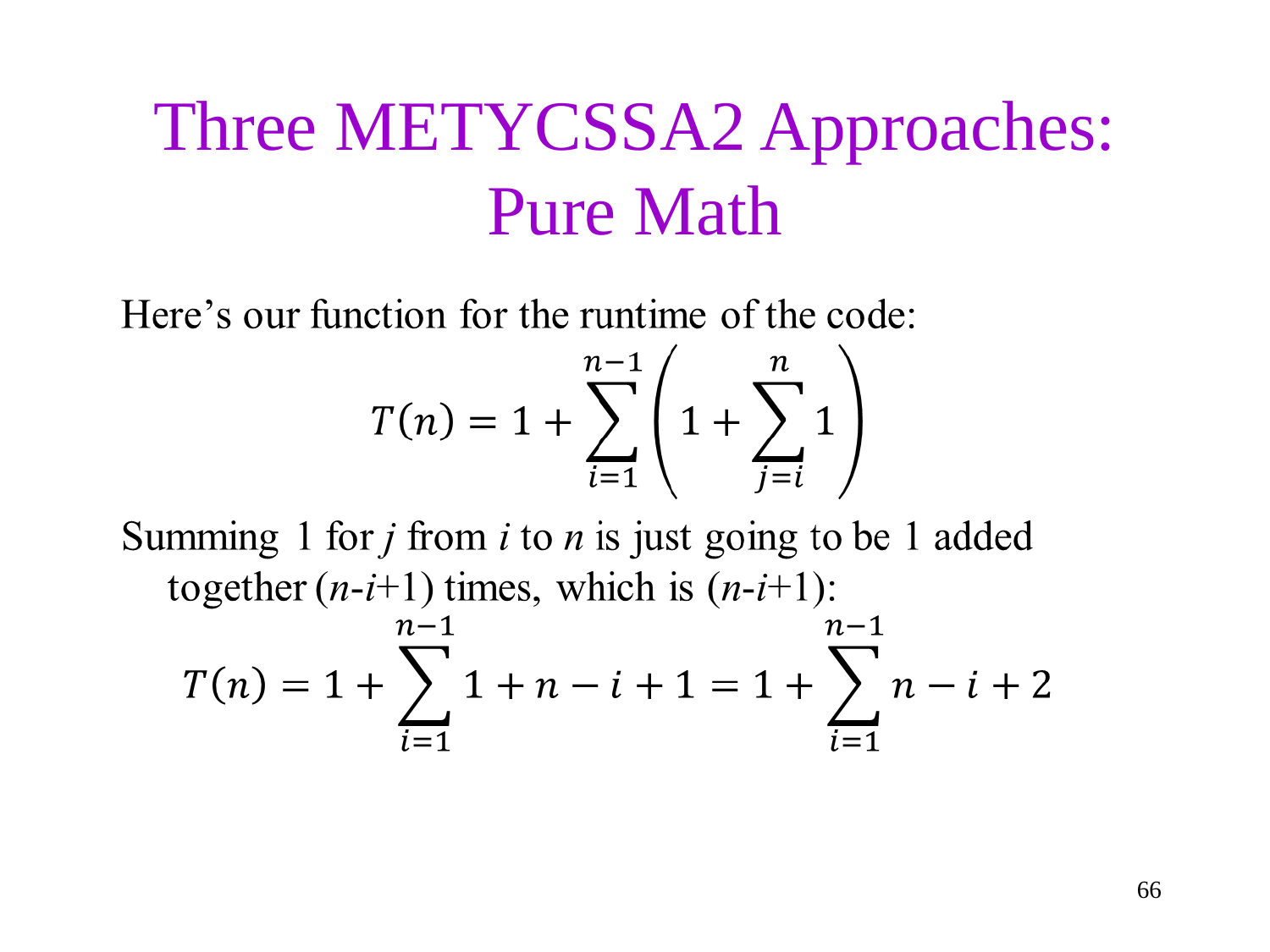

# Three METYCSSA2 Approaches: Pure Math

66
Exercise!